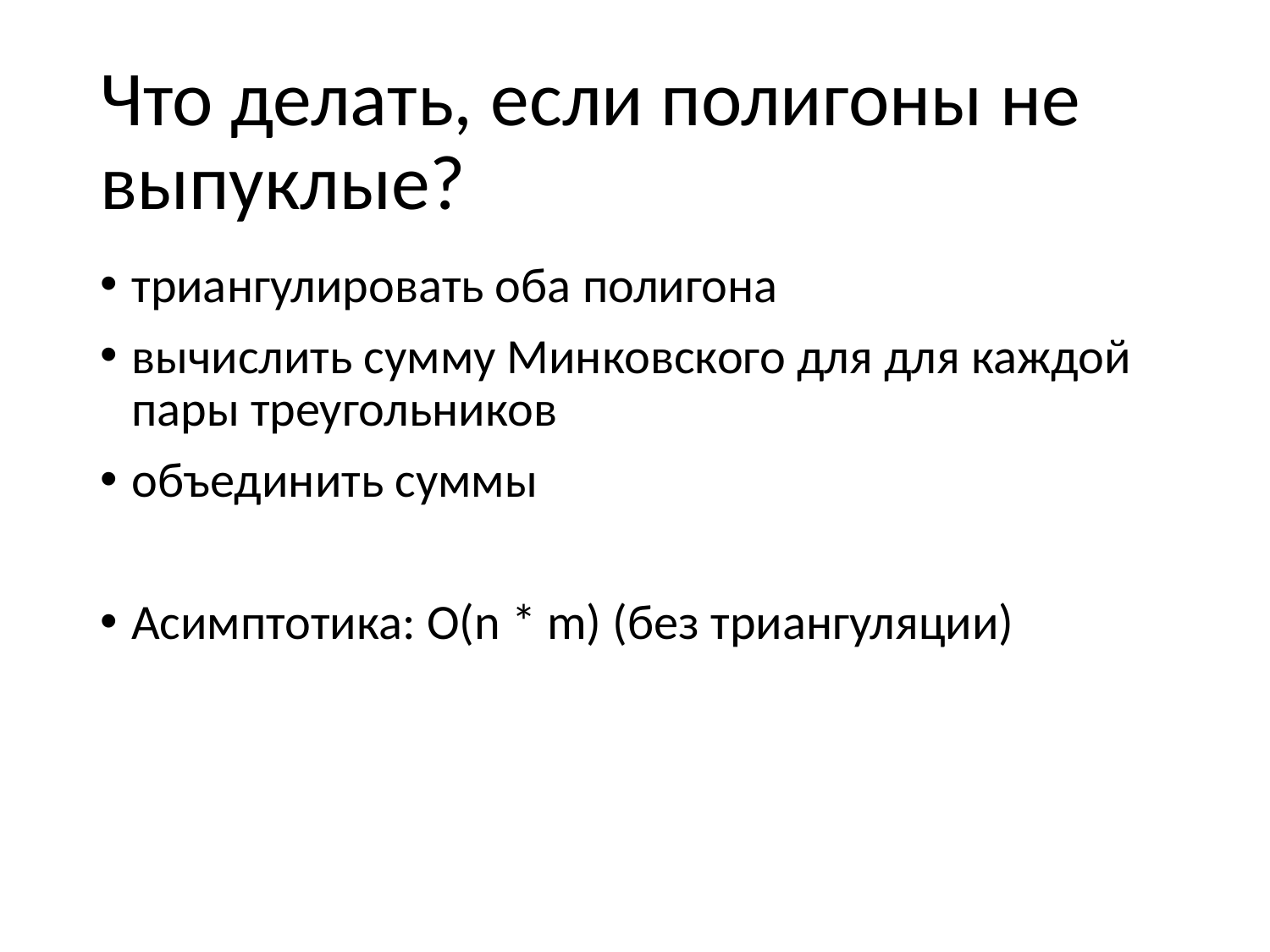

# Что делать, если полигоны не выпуклые?
триангулировать оба полигона
вычислить сумму Минковского для для каждой пары треугольников
объединить суммы

Асимптотика: O(n * m) (без триангуляции)